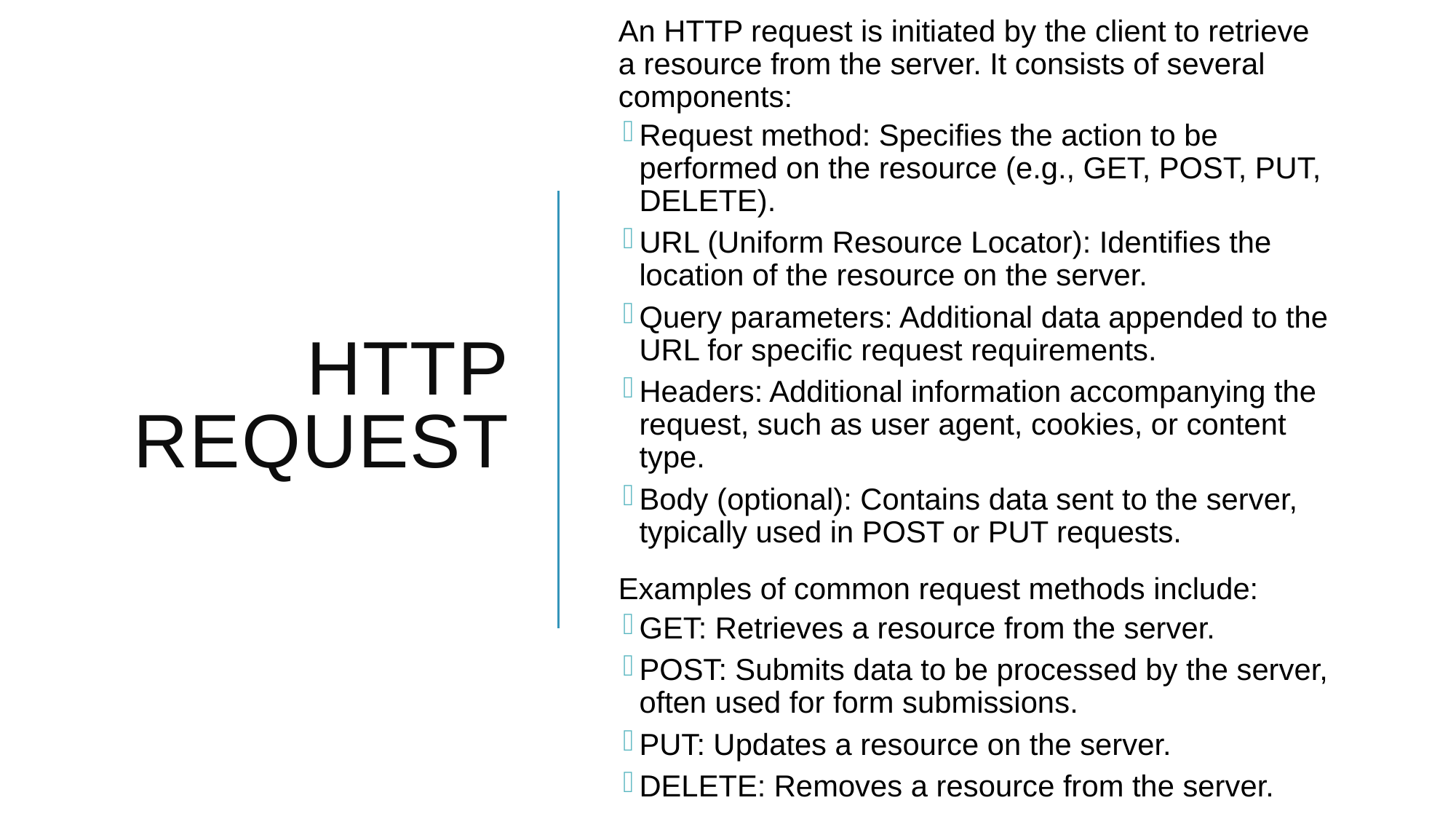

# HTTP Request
An HTTP request is initiated by the client to retrieve a resource from the server. It consists of several components:
Request method: Specifies the action to be performed on the resource (e.g., GET, POST, PUT, DELETE).
URL (Uniform Resource Locator): Identifies the location of the resource on the server.
Query parameters: Additional data appended to the URL for specific request requirements.
Headers: Additional information accompanying the request, such as user agent, cookies, or content type.
Body (optional): Contains data sent to the server, typically used in POST or PUT requests.
Examples of common request methods include:
GET: Retrieves a resource from the server.
POST: Submits data to be processed by the server, often used for form submissions.
PUT: Updates a resource on the server.
DELETE: Removes a resource from the server.